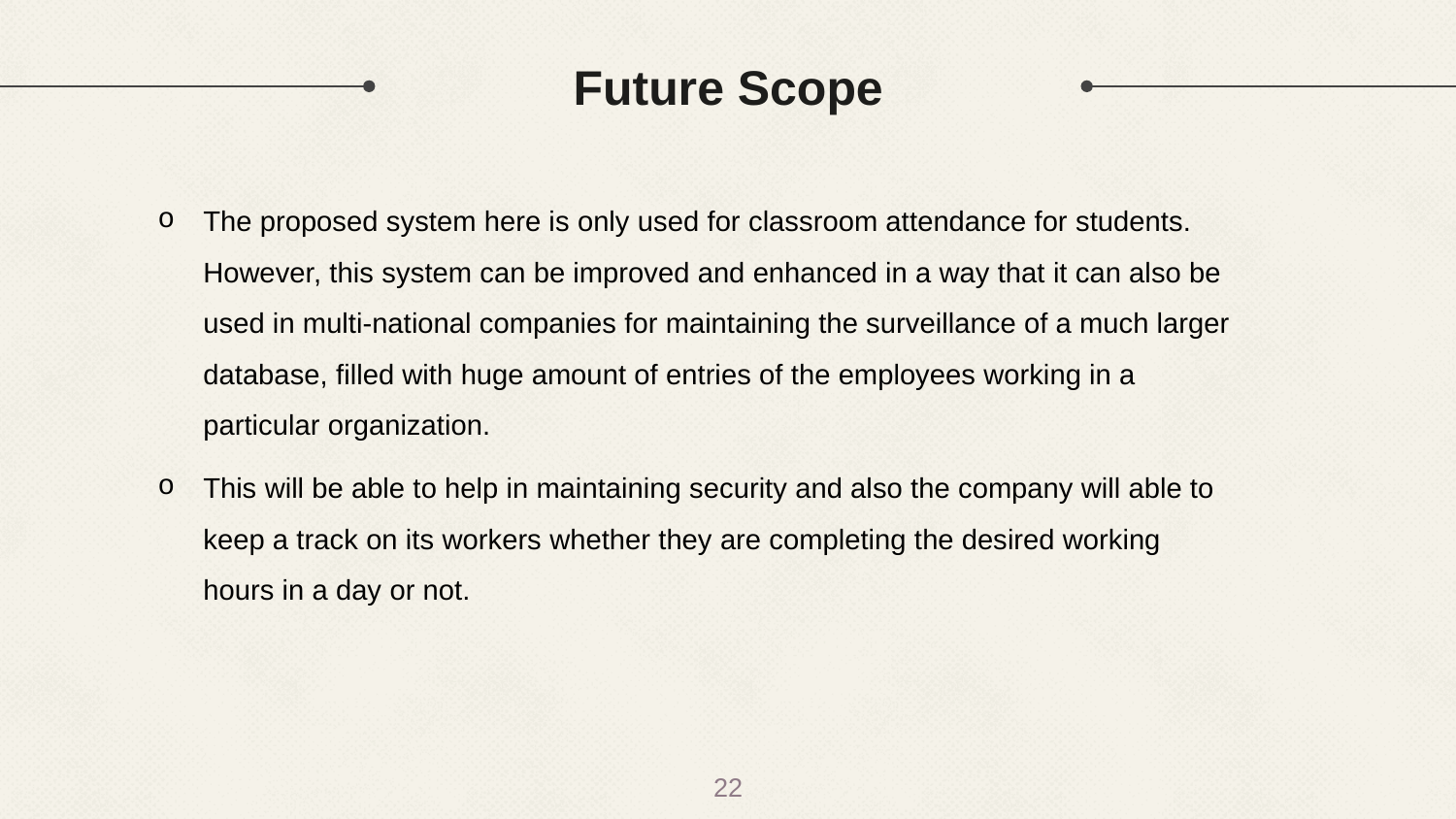

# Future Scope
The proposed system here is only used for classroom attendance for students. However, this system can be improved and enhanced in a way that it can also be used in multi-national companies for maintaining the surveillance of a much larger database, filled with huge amount of entries of the employees working in a particular organization.
This will be able to help in maintaining security and also the company will able to keep a track on its workers whether they are completing the desired working hours in a day or not.
22